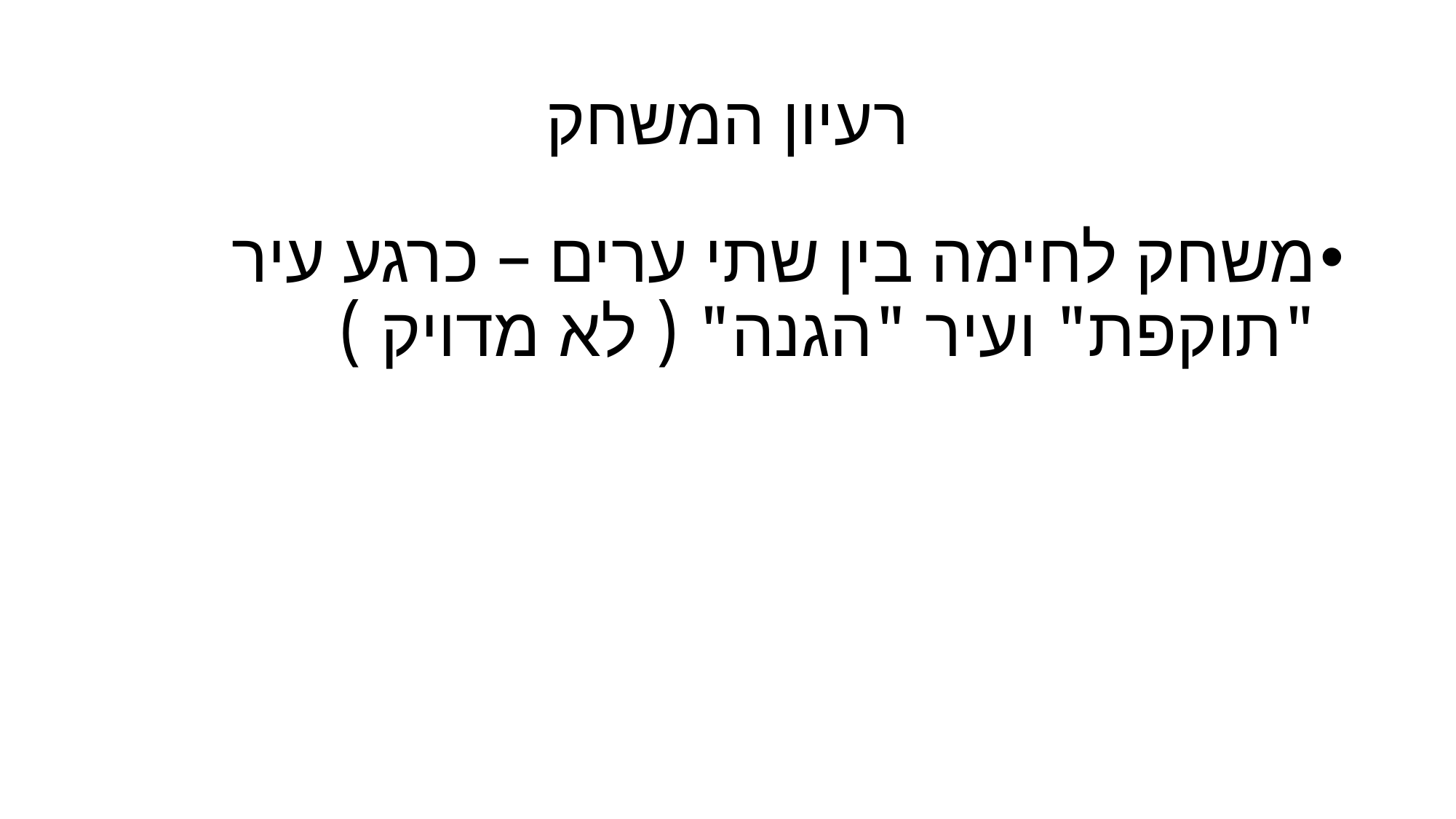

# רעיון המשחק
משחק לחימה בין שתי ערים – כרגע עיר "תוקפת" ועיר "הגנה" ( לא מדויק )